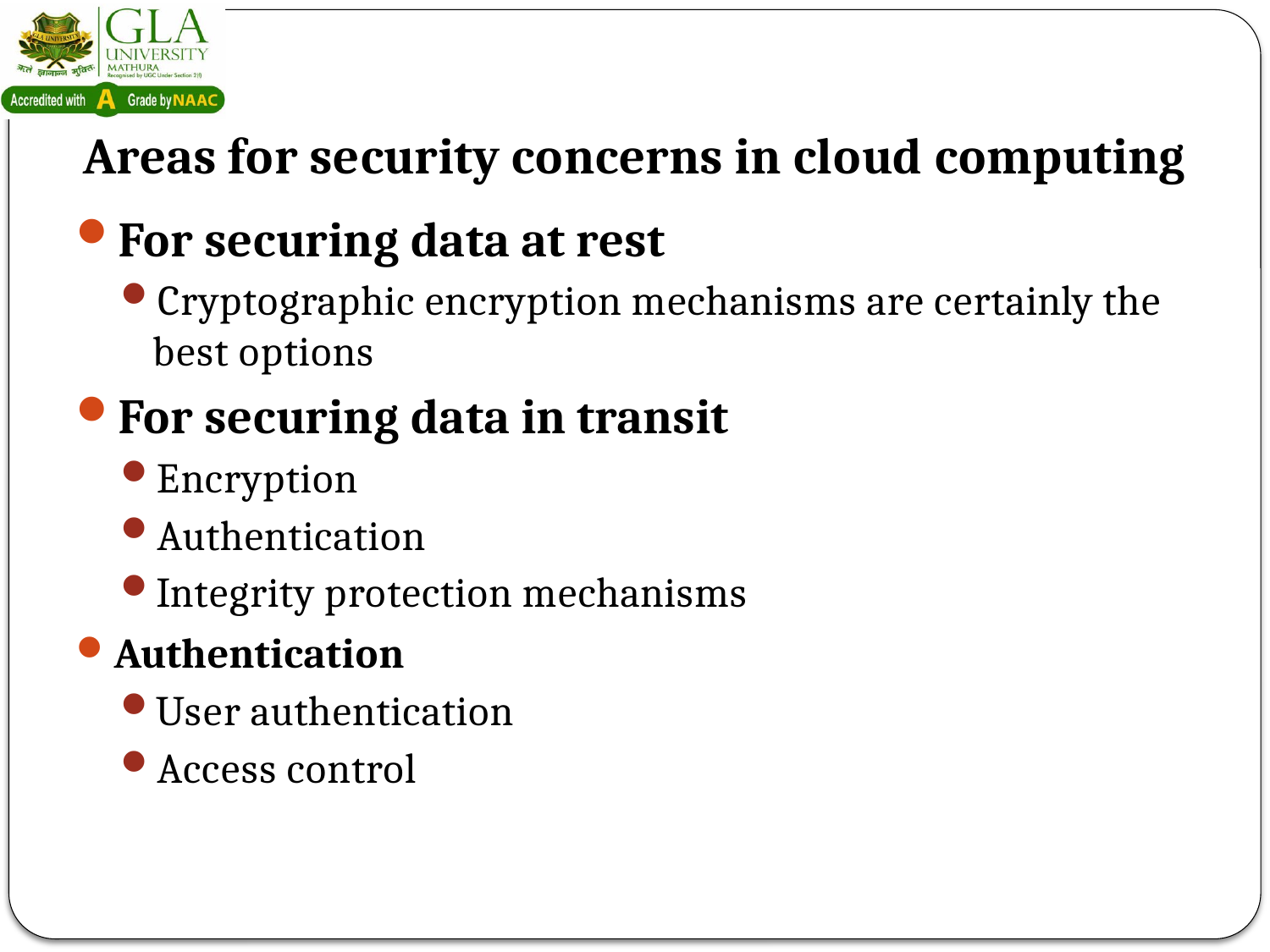

# Areas for security concerns in cloud computing
For securing data at rest
Cryptographic encryption mechanisms are certainly the best options
For securing data in transit
Encryption
Authentication
Integrity protection mechanisms
Authentication
User authentication
Access control